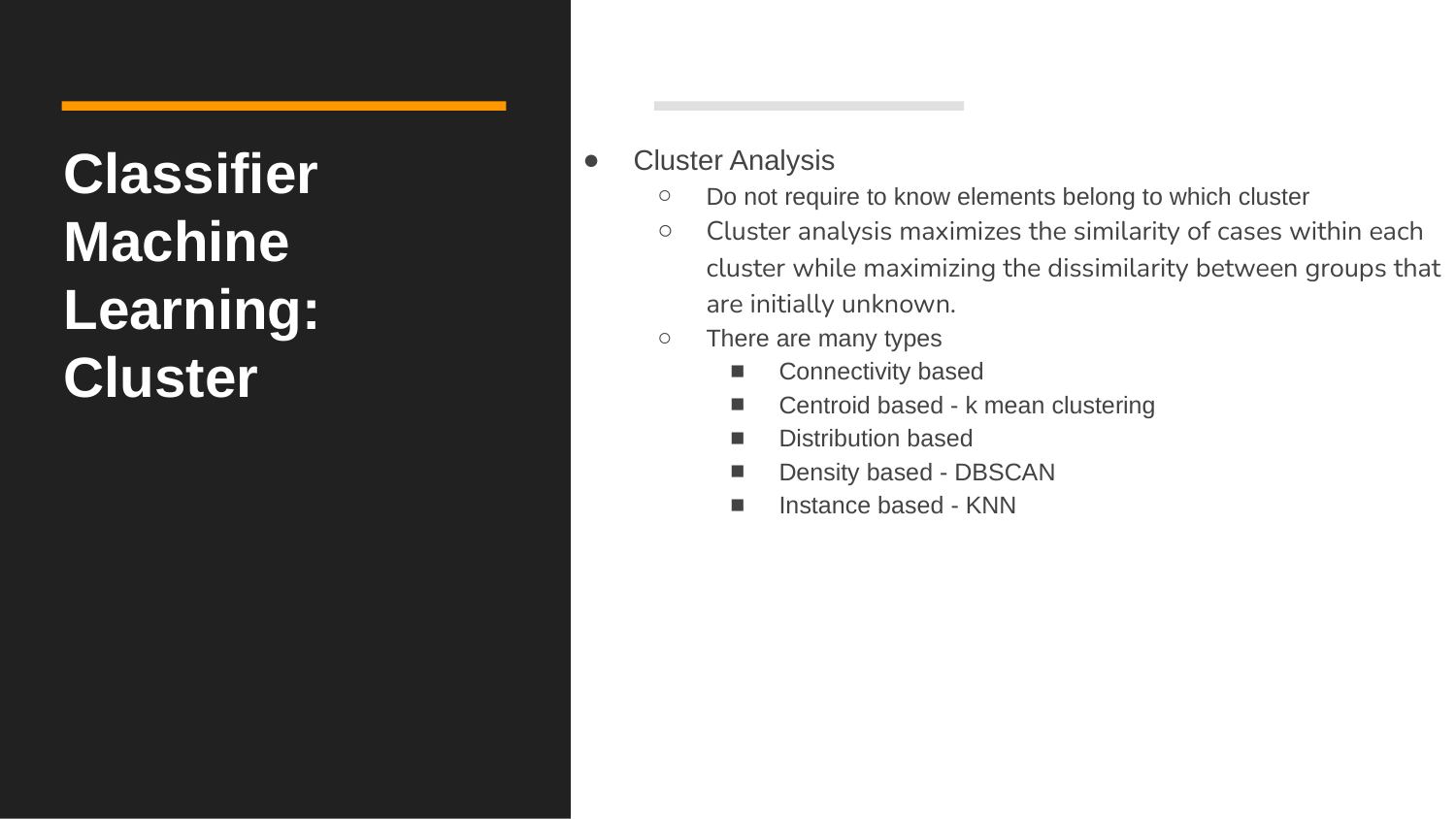

# Classifier Machine Learning: Cluster
Cluster Analysis
Do not require to know elements belong to which cluster
Cluster analysis maximizes the similarity of cases within each cluster while maximizing the dissimilarity between groups that are initially unknown.
There are many types
Connectivity based
Centroid based - k mean clustering
Distribution based
Density based - DBSCAN
Instance based - KNN